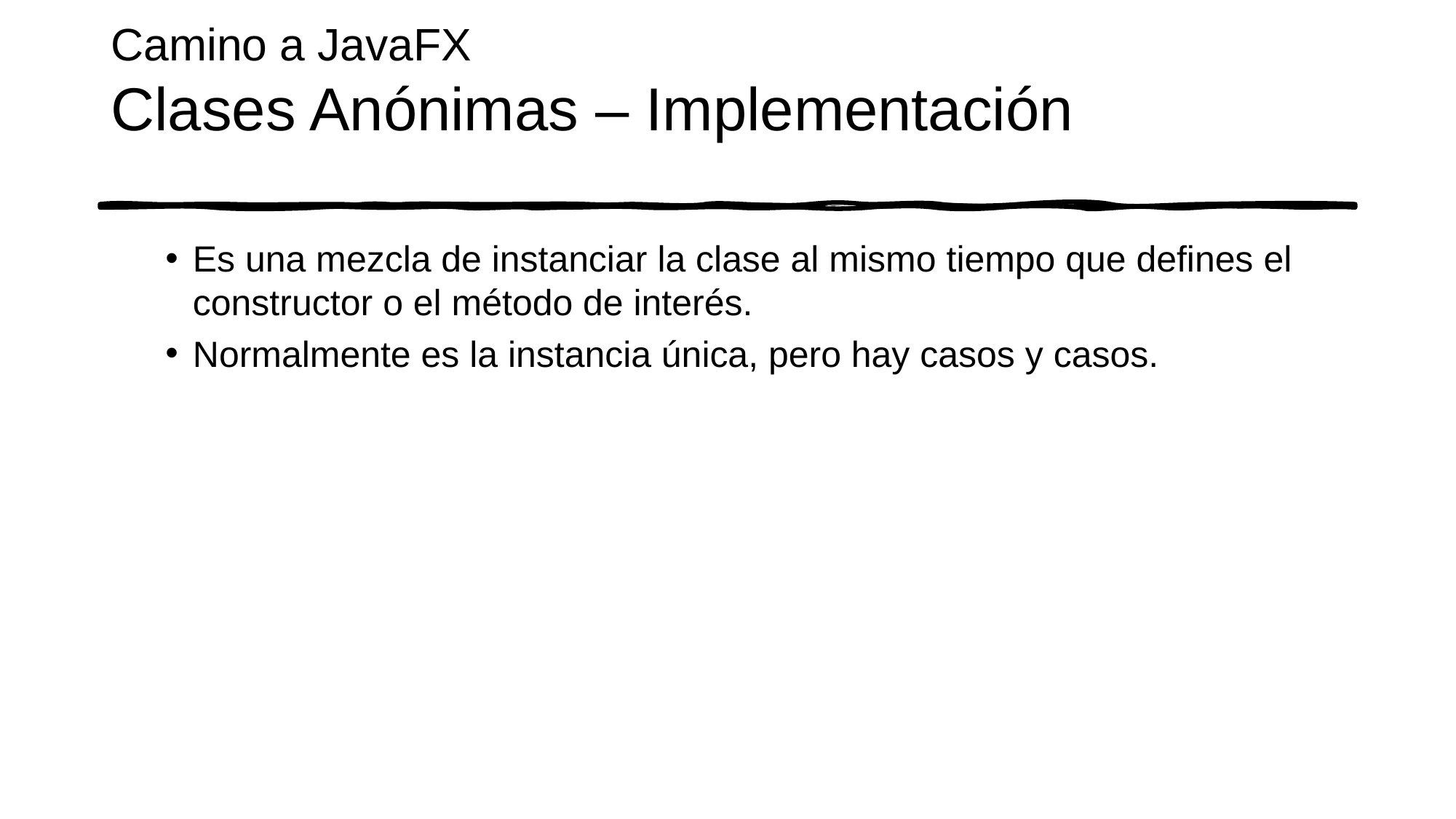

# Camino a JavaFX Clases Anónimas – Implementación
Es una mezcla de instanciar la clase al mismo tiempo que defines el constructor o el método de interés.
Normalmente es la instancia única, pero hay casos y casos.